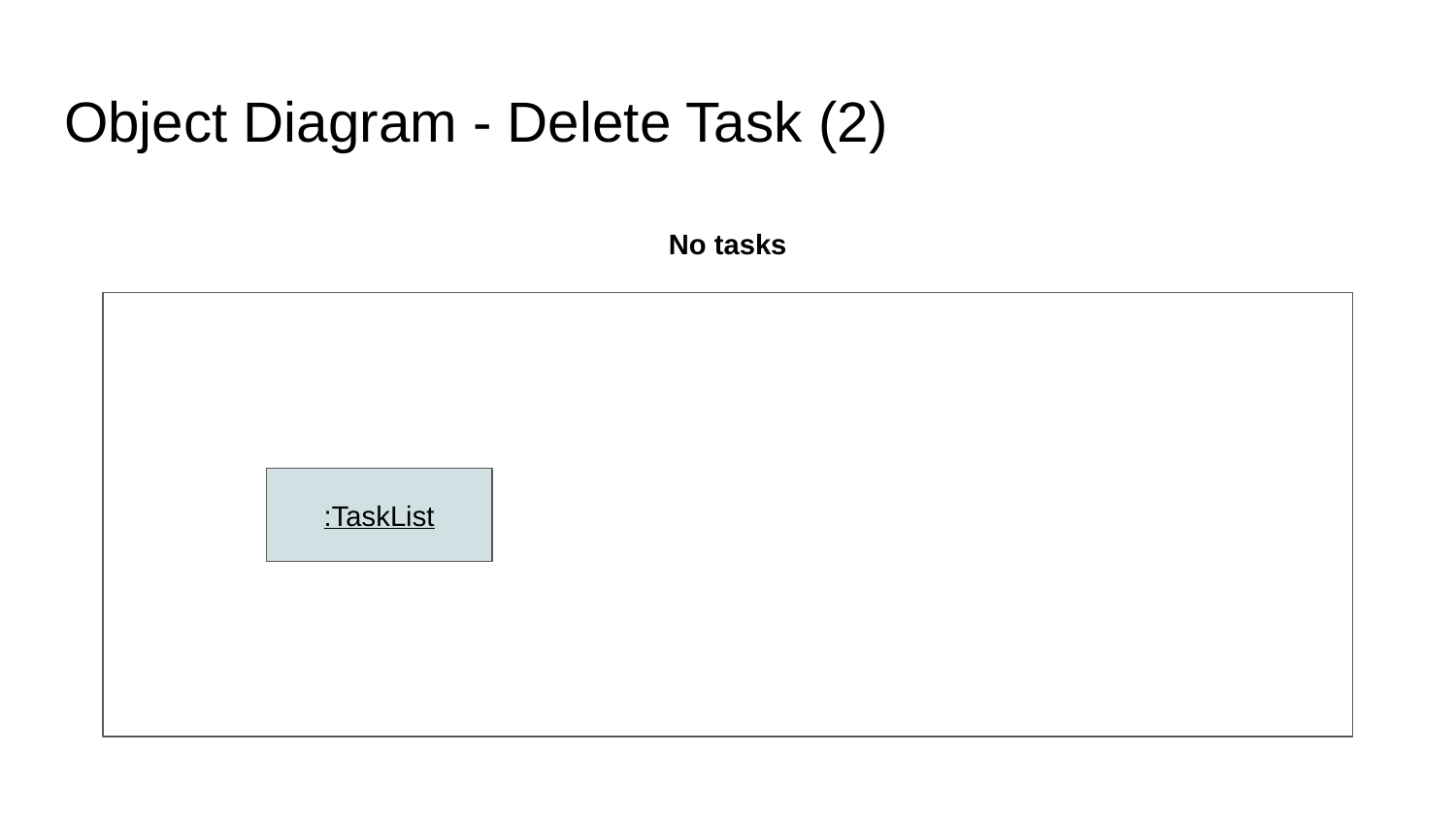

# Object Diagram - Delete Task (2)
No tasks

:TaskList